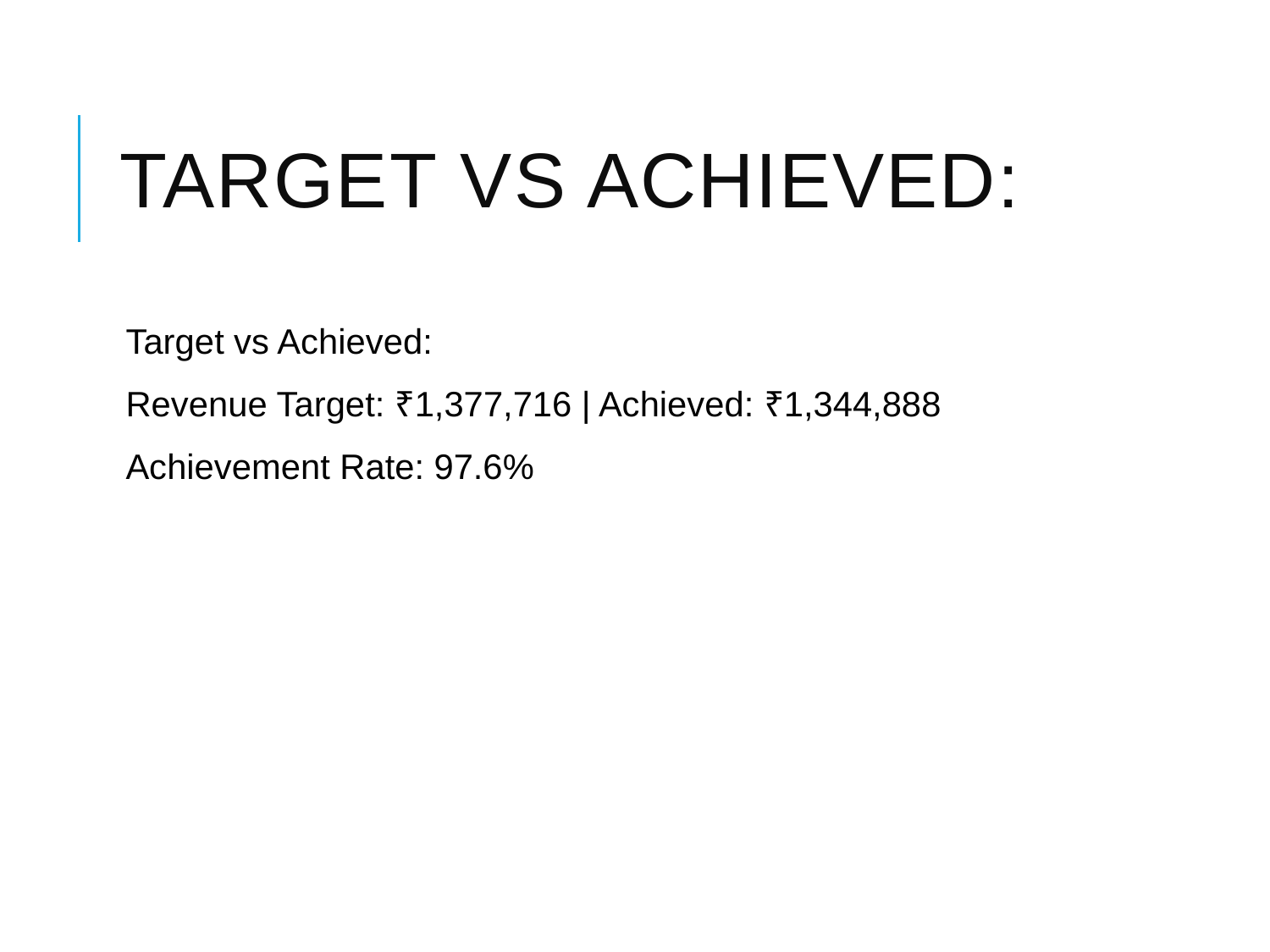

# Target vs Achieved:
Target vs Achieved:
Revenue Target: ₹1,377,716 | Achieved: ₹1,344,888
Achievement Rate: 97.6%